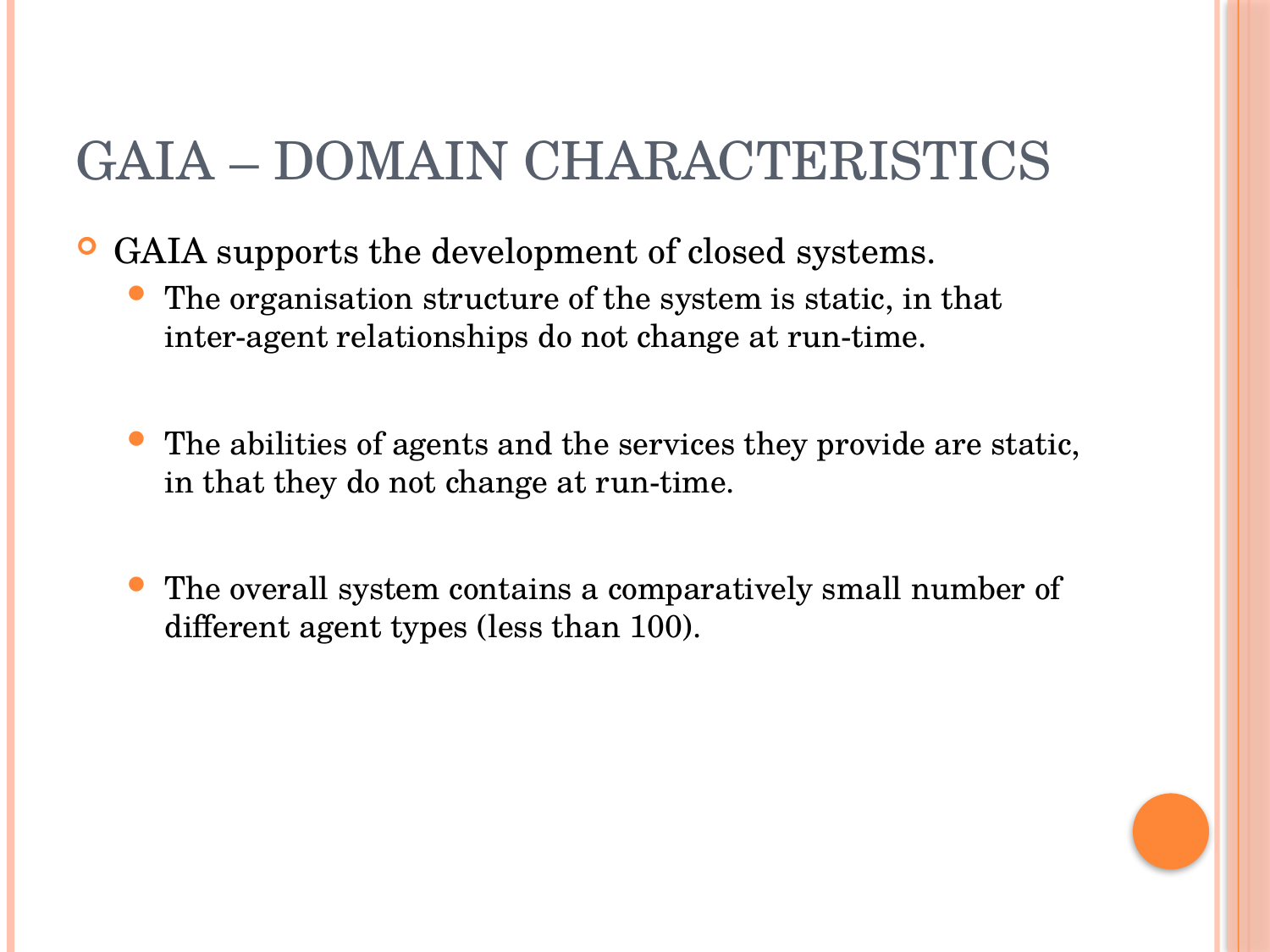

# GAIA – Domain Characteristics
GAIA supports the development of closed systems.
The organisation structure of the system is static, in that inter-agent relationships do not change at run-time.

The abilities of agents and the services they provide are static, in that they do not change at run-time.

The overall system contains a comparatively small number of different agent types (less than 100).